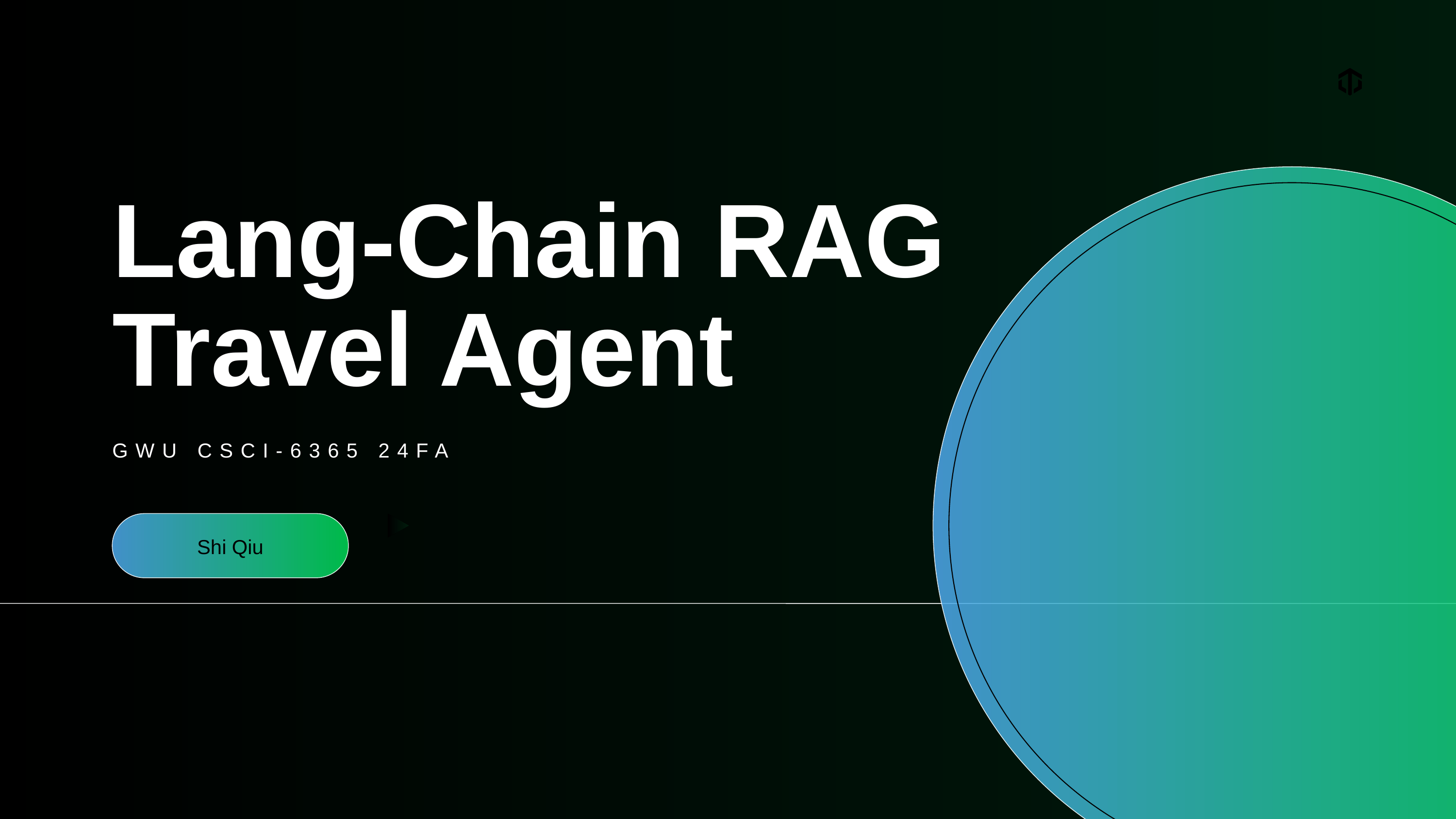

Lang-Chain RAG
Travel Agent
GWU CSCI-6365 24FA

Shi Qiu